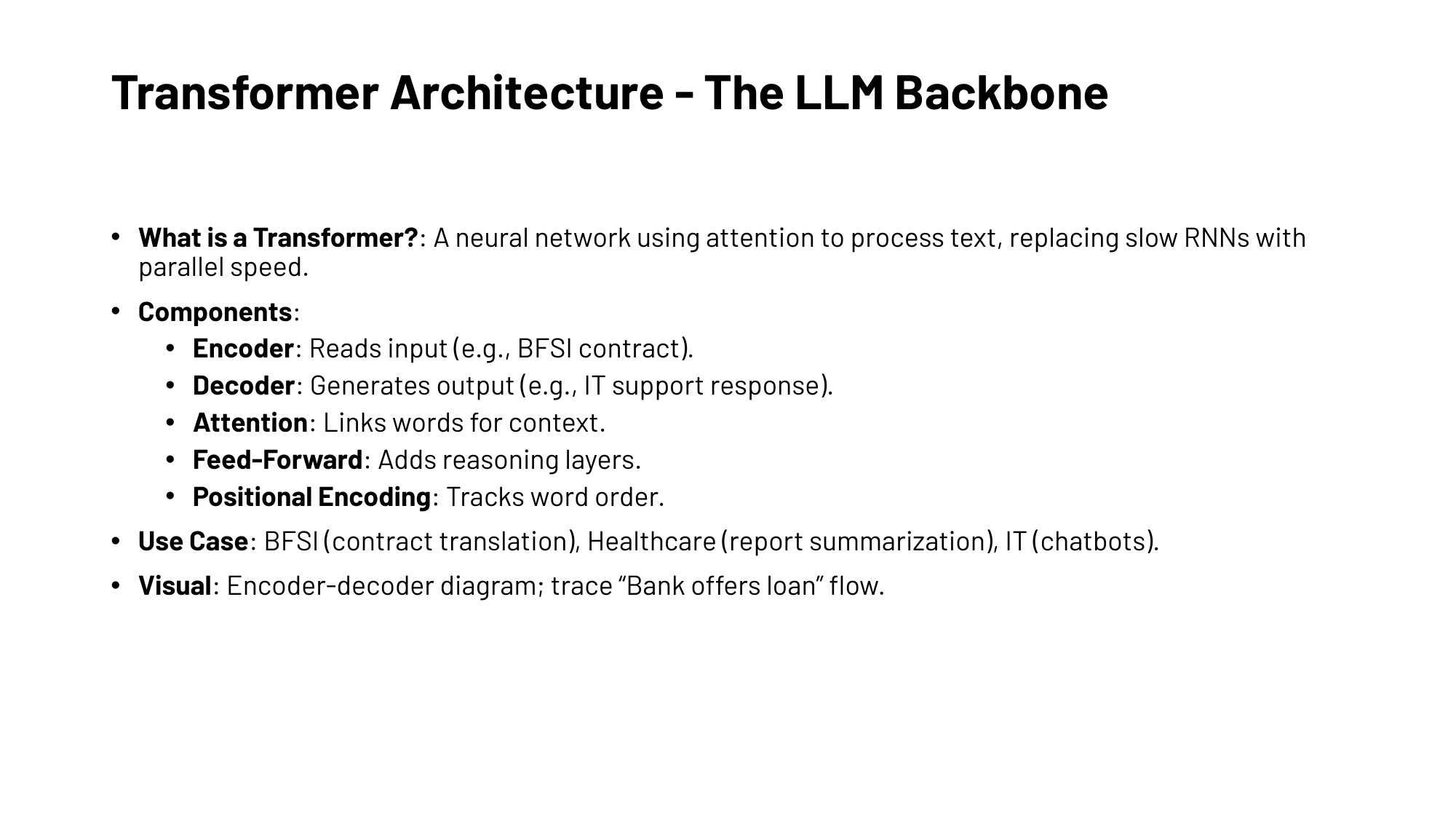

# Transformer Architecture - The LLM Backbone
What is a Transformer?: A neural network using attention to process text, replacing slow RNNs with parallel speed.
Components:
Encoder: Reads input (e.g., BFSI contract).
Decoder: Generates output (e.g., IT support response).
Attention: Links words for context.
Feed-Forward: Adds reasoning layers.
Positional Encoding: Tracks word order.
Use Case: BFSI (contract translation), Healthcare (report summarization), IT (chatbots).
Visual: Encoder-decoder diagram; trace “Bank offers loan” flow.